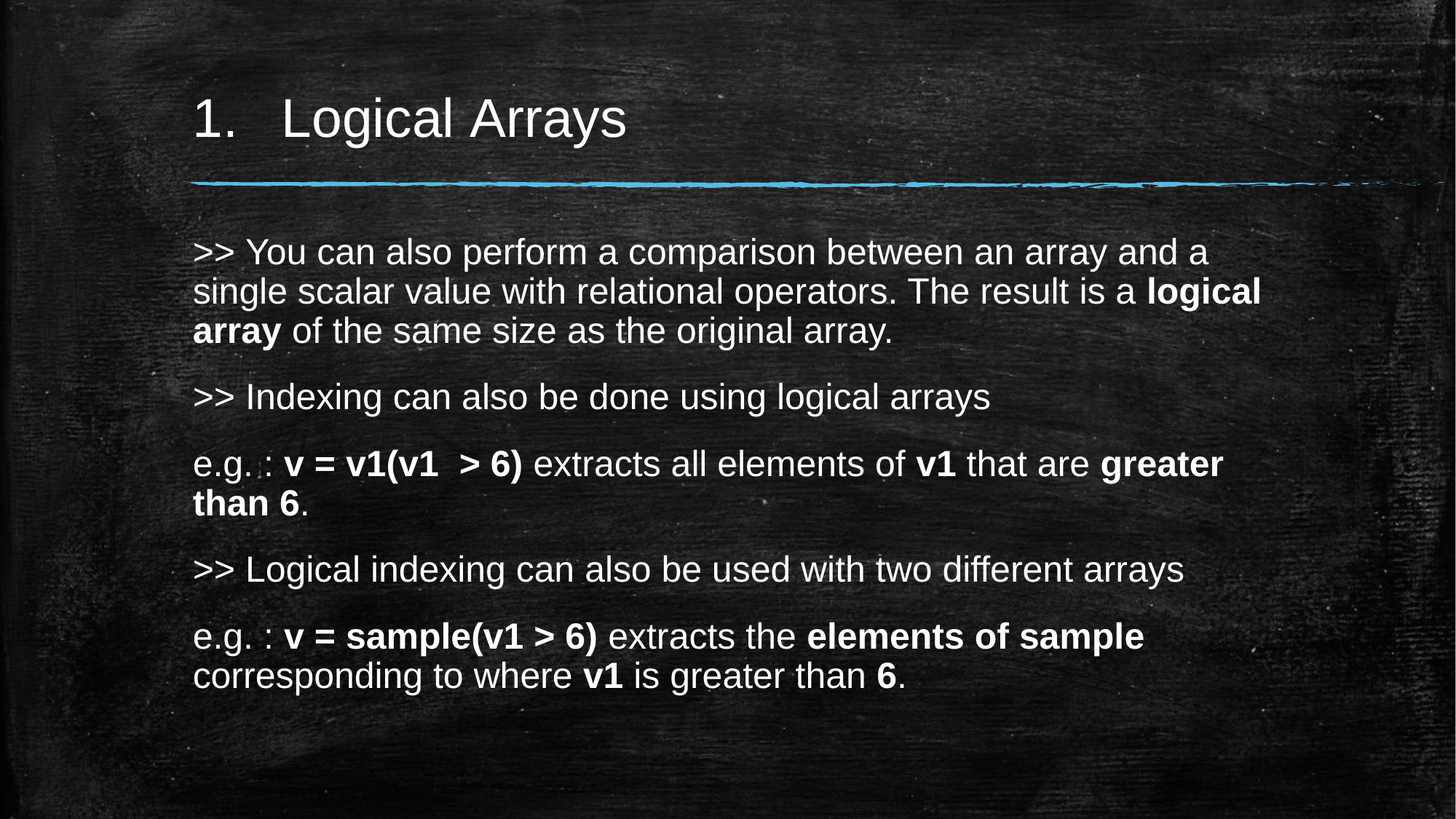

# Logical Arrays
>> You can also perform a comparison between an array and a single scalar value with relational operators. The result is a logical array of the same size as the original array.
>> Indexing can also be done using logical arrays
e.g. : v = v1(v1  > 6) extracts all elements of v1 that are greater than 6.
>> Logical indexing can also be used with two different arrays
e.g. : v = sample(v1 > 6) extracts the elements of sample corresponding to where v1 is greater than 6.